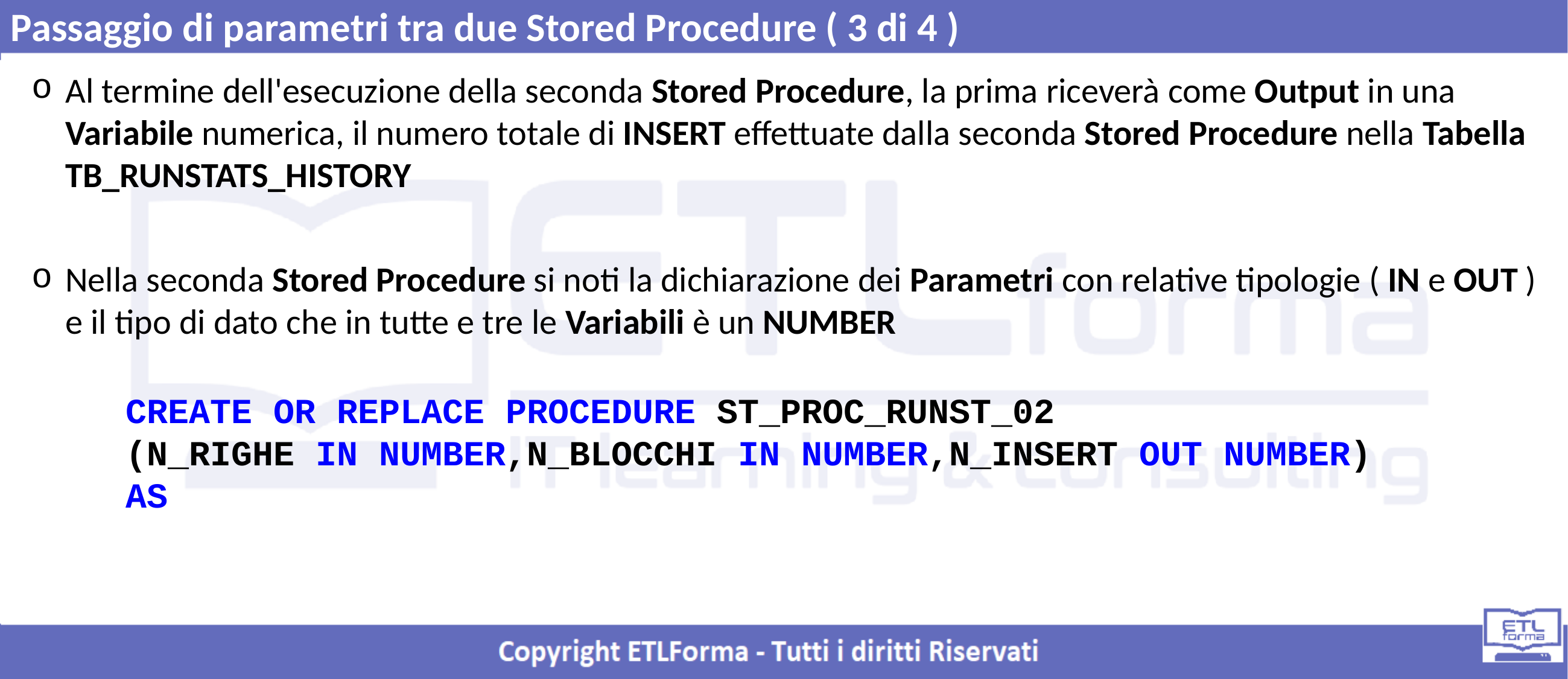

Passaggio di parametri tra due Stored Procedure ( 3 di 4 )
Al termine dell'esecuzione della seconda Stored Procedure, la prima riceverà come Output in una Variabile numerica, il numero totale di INSERT effettuate dalla seconda Stored Procedure nella Tabella TB_RUNSTATS_HISTORY

Nella seconda Stored Procedure si noti la dichiarazione dei Parametri con relative tipologie ( IN e OUT ) e il tipo di dato che in tutte e tre le Variabili è un NUMBER
CREATE OR REPLACE PROCEDURE ST_PROC_RUNST_02
(N_RIGHE IN NUMBER,N_BLOCCHI IN NUMBER,N_INSERT OUT NUMBER)
AS